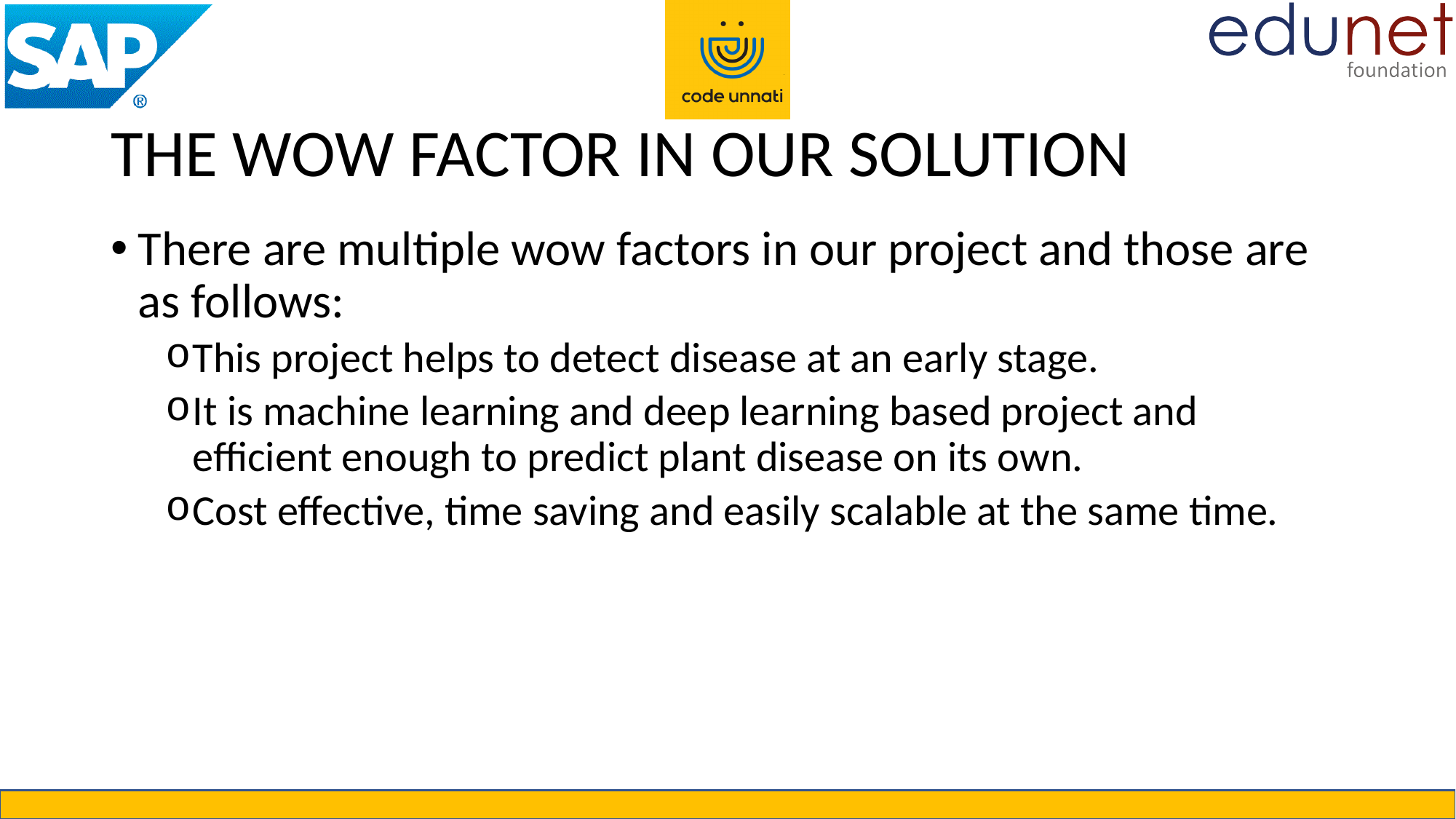

# THE WOW FACTOR IN OUR SOLUTION
There are multiple wow factors in our project and those are as follows:
This project helps to detect disease at an early stage.
It is machine learning and deep learning based project and efficient enough to predict plant disease on its own.
Cost effective, time saving and easily scalable at the same time.